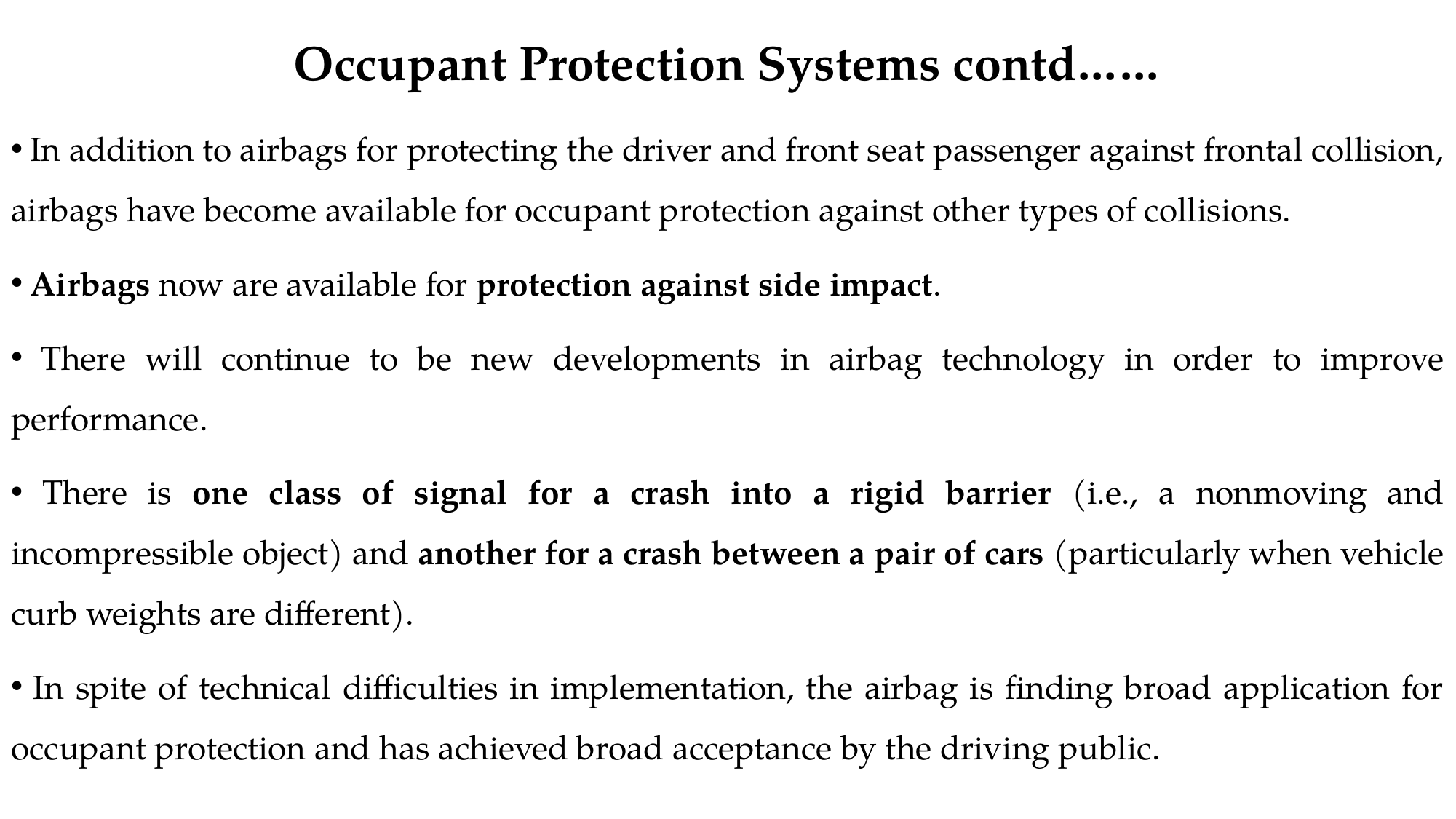

# Occupant Protection Systems contd……
 In addition to airbags for protecting the driver and front seat passenger against frontal collision, airbags have become available for occupant protection against other types of collisions.
 Airbags now are available for protection against side impact.
 There will continue to be new developments in airbag technology in order to improve performance.
 There is one class of signal for a crash into a rigid barrier (i.e., a nonmoving and incompressible object) and another for a crash between a pair of cars (particularly when vehicle curb weights are different).
 In spite of technical difficulties in implementation, the airbag is finding broad application for occupant protection and has achieved broad acceptance by the driving public.